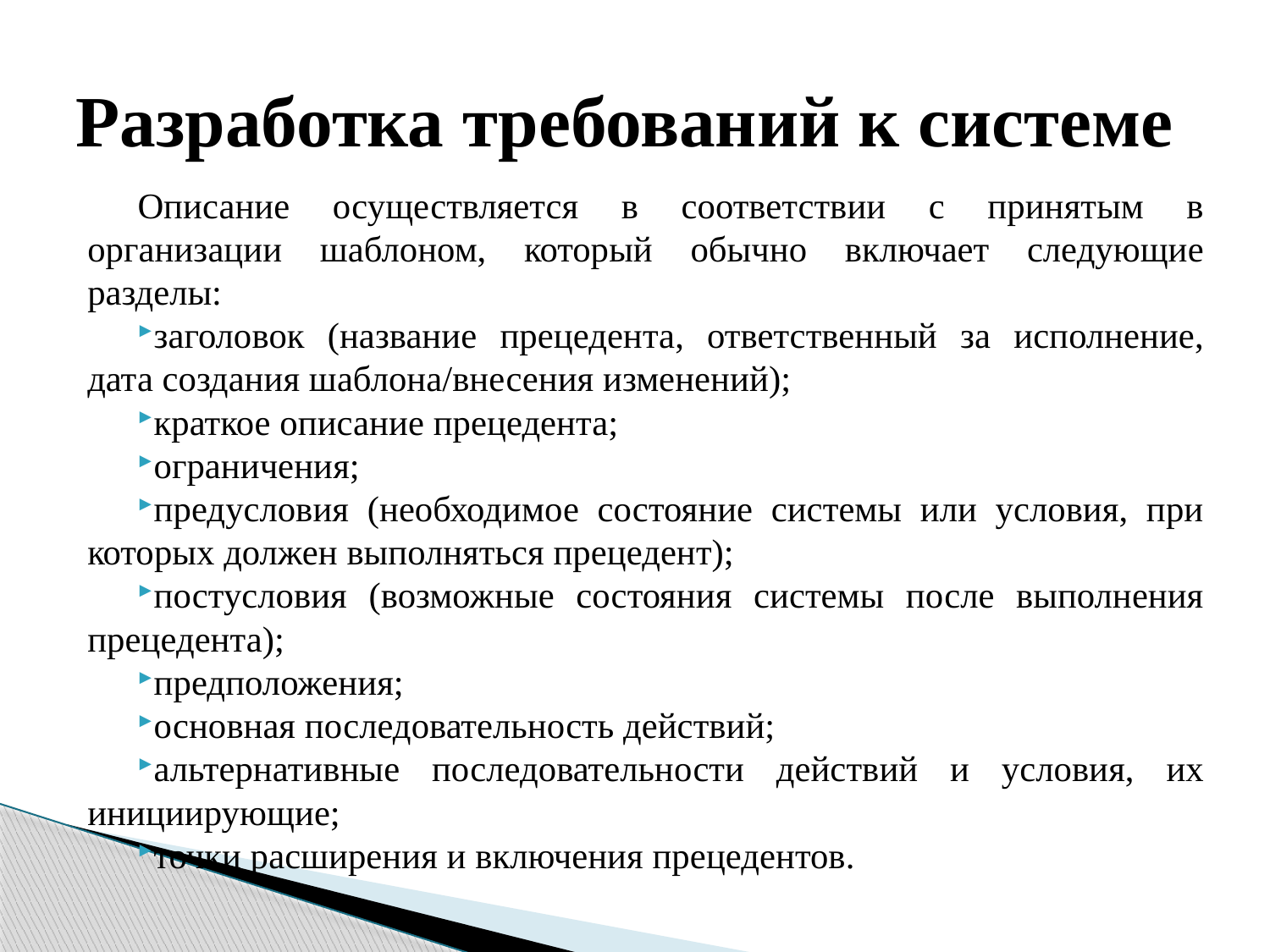

# Разработка требований к системе
Описание осуществляется в соответствии с принятым в организации шаблоном, который обычно включает следующие разделы:
заголовок (название прецедента, ответственный за исполнение, дата создания шаблона/внесения изменений);
краткое описание прецедента;
ограничения;
предусловия (необходимое состояние системы или условия, при которых должен выполняться прецедент);
постусловия (возможные состояния системы после выполнения прецедента);
предположения;
основная последовательность действий;
альтернативные последовательности действий и условия, их инициирующие;
точки расширения и включения прецедентов.